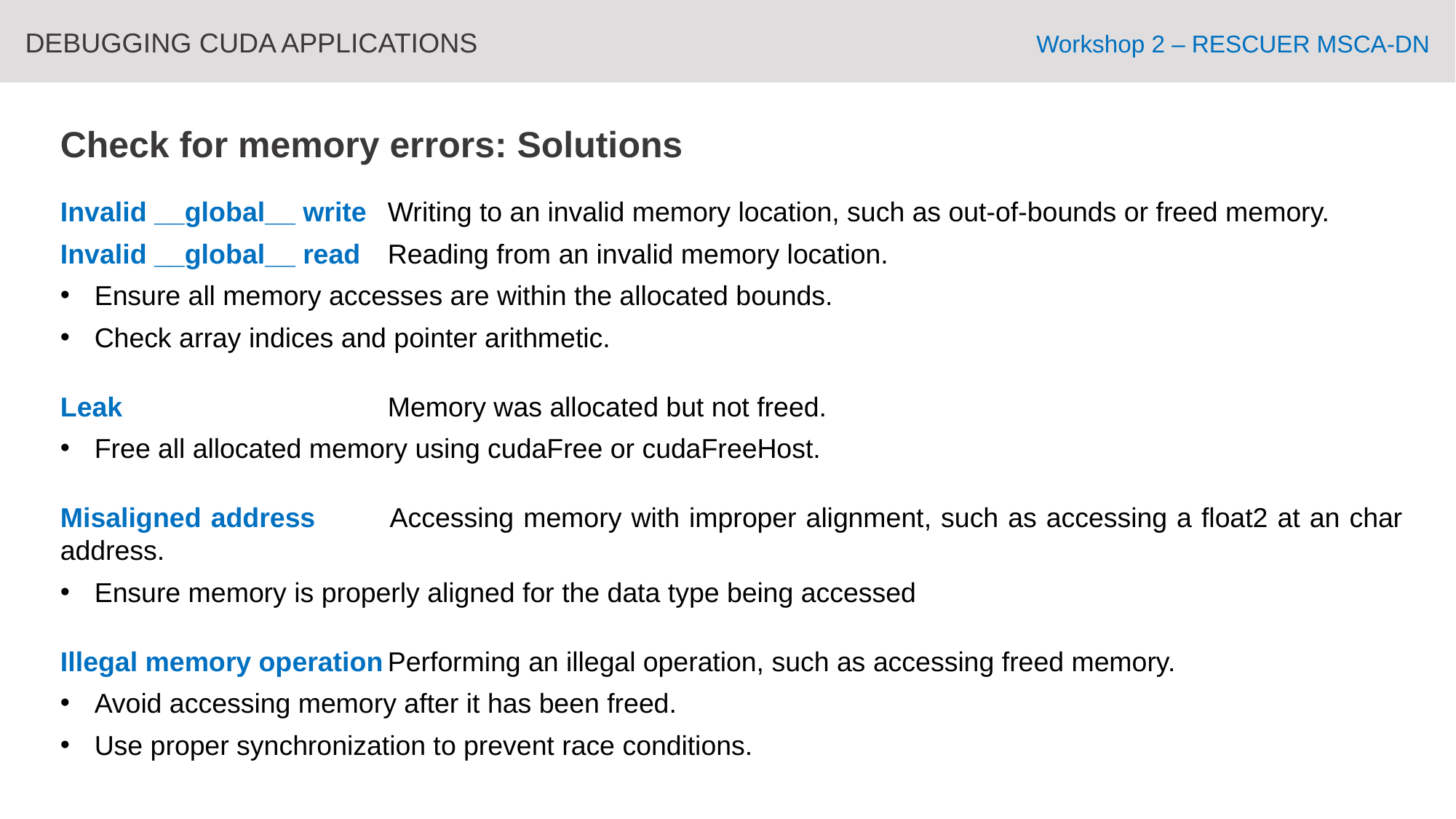

Debugging cuda applications
Workshop 2 – RESCUER MSCA-DN
Check for memory errors: Solutions
Invalid __global__ write	Writing to an invalid memory location, such as out-of-bounds or freed memory.
Invalid __global__ read	Reading from an invalid memory location.
Ensure all memory accesses are within the allocated bounds.
Check array indices and pointer arithmetic.
Leak 			Memory was allocated but not freed.
Free all allocated memory using cudaFree or cudaFreeHost.
Misaligned address	Accessing memory with improper alignment, such as accessing a float2 at an char address.
Ensure memory is properly aligned for the data type being accessed
Illegal memory operation	Performing an illegal operation, such as accessing freed memory.
Avoid accessing memory after it has been freed.
Use proper synchronization to prevent race conditions.